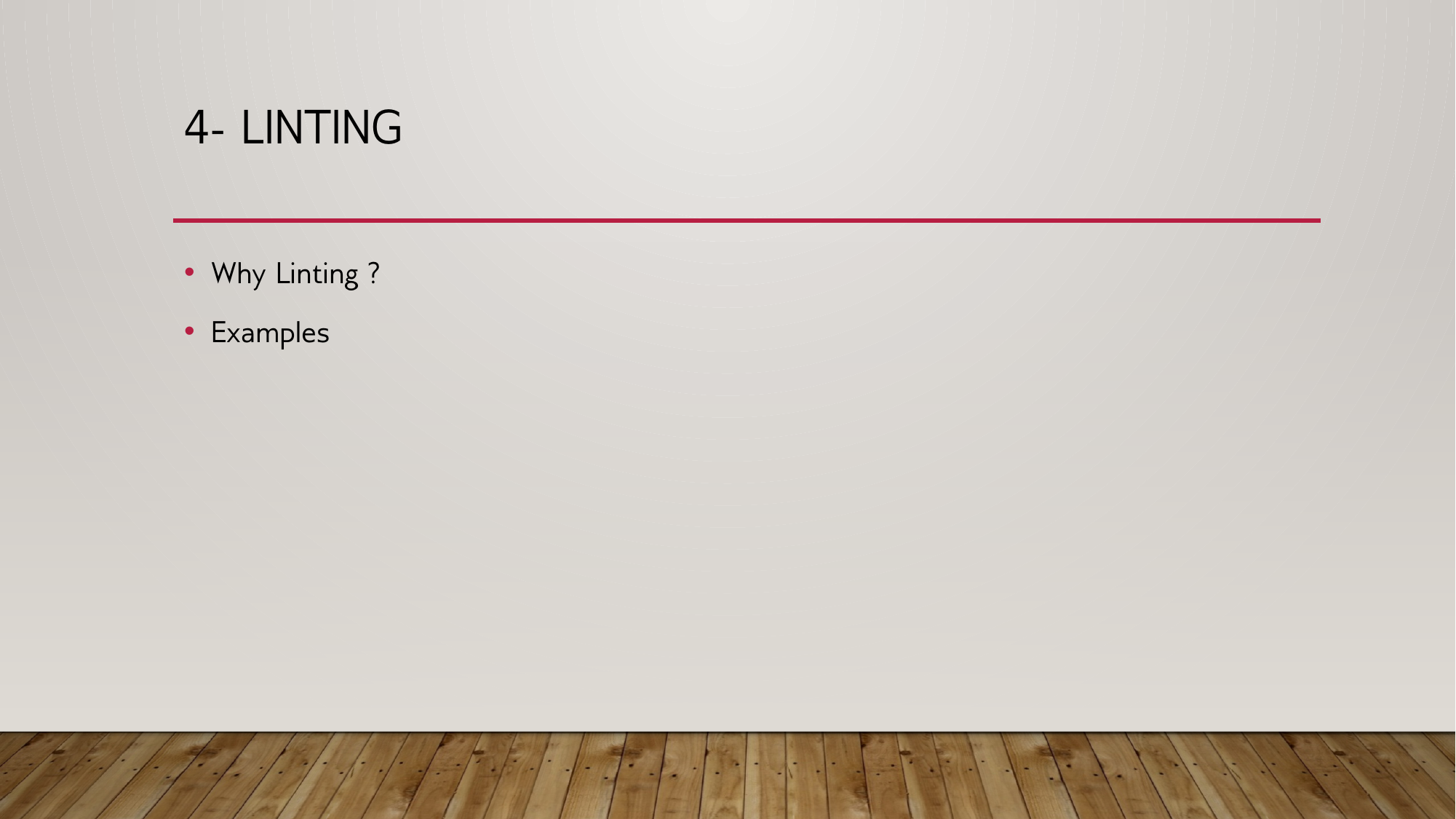

# 4- Linting
Why Linting ?
Examples